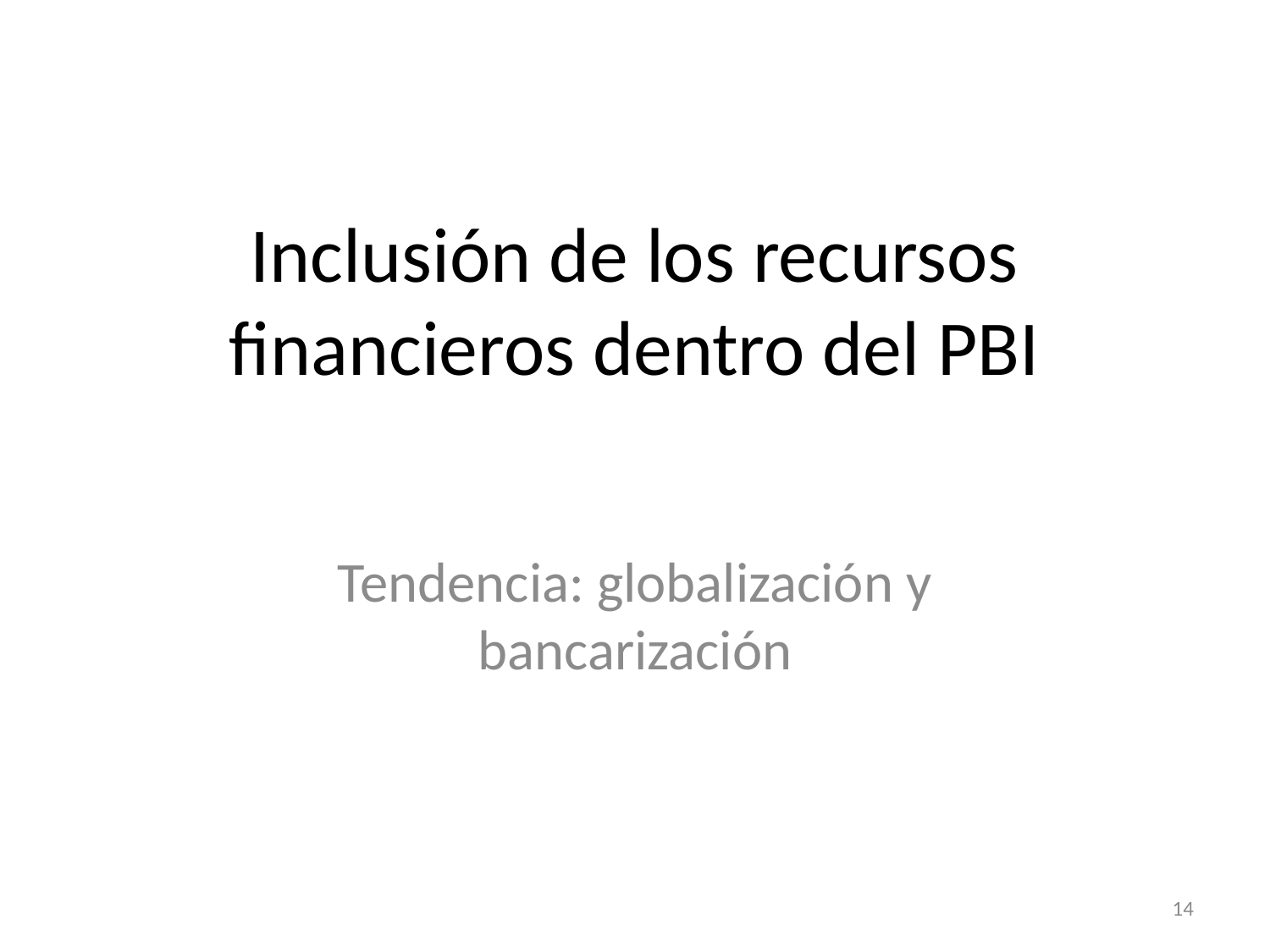

# Inclusión de los recursos financieros dentro del PBI
Tendencia: globalización y bancarización
14